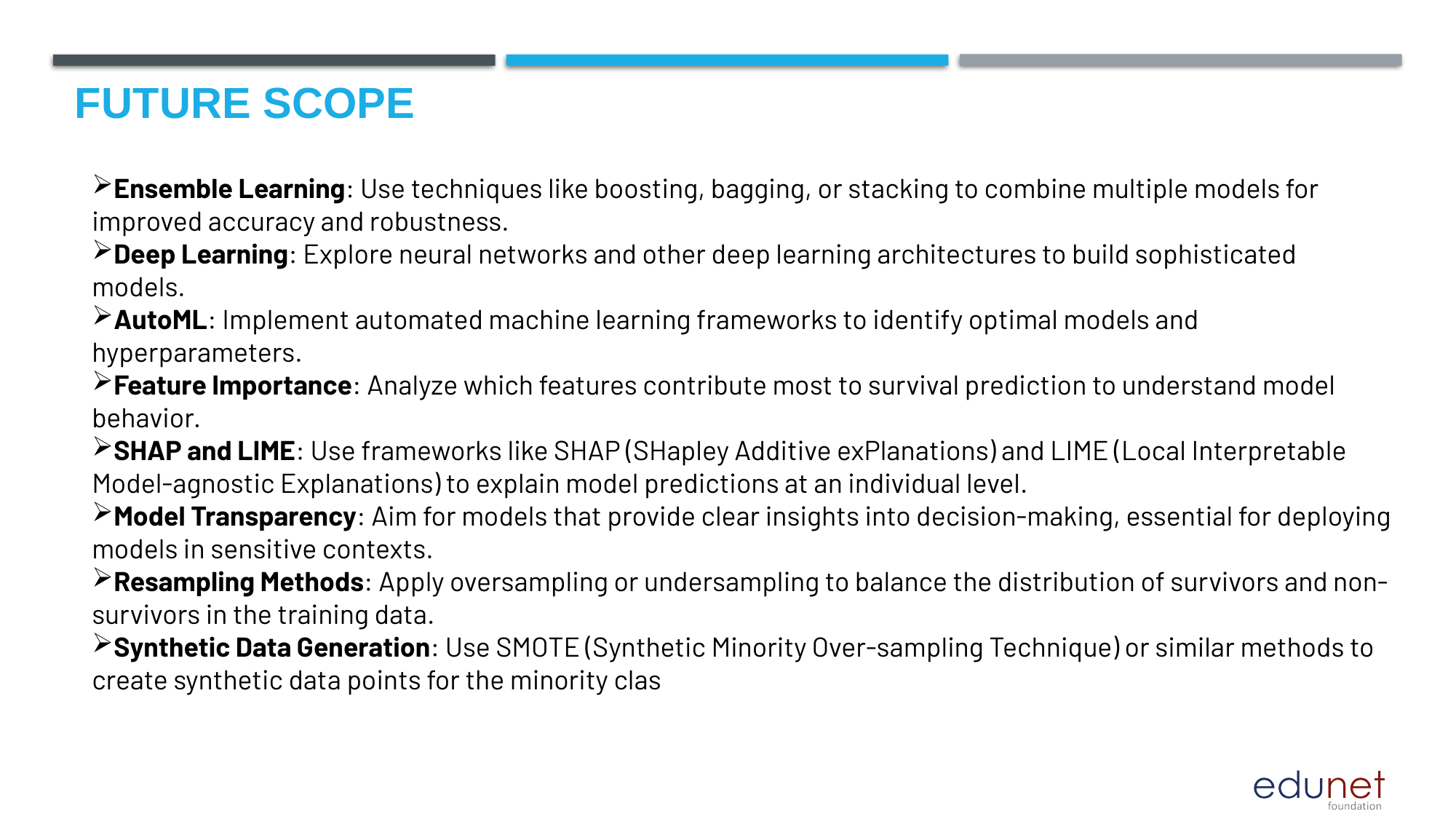

Future scope

Ensemble Learning: Use techniques like boosting, bagging, or stacking to combine multiple models for improved accuracy and robustness.
Deep Learning: Explore neural networks and other deep learning architectures to build sophisticated models.
AutoML: Implement automated machine learning frameworks to identify optimal models and hyperparameters.
Feature Importance: Analyze which features contribute most to survival prediction to understand model behavior.
SHAP and LIME: Use frameworks like SHAP (SHapley Additive exPlanations) and LIME (Local Interpretable Model-agnostic Explanations) to explain model predictions at an individual level.
Model Transparency: Aim for models that provide clear insights into decision-making, essential for deploying models in sensitive contexts.
Resampling Methods: Apply oversampling or undersampling to balance the distribution of survivors and non-survivors in the training data.
Synthetic Data Generation: Use SMOTE (Synthetic Minority Over-sampling Technique) or similar methods to create synthetic data points for the minority clas